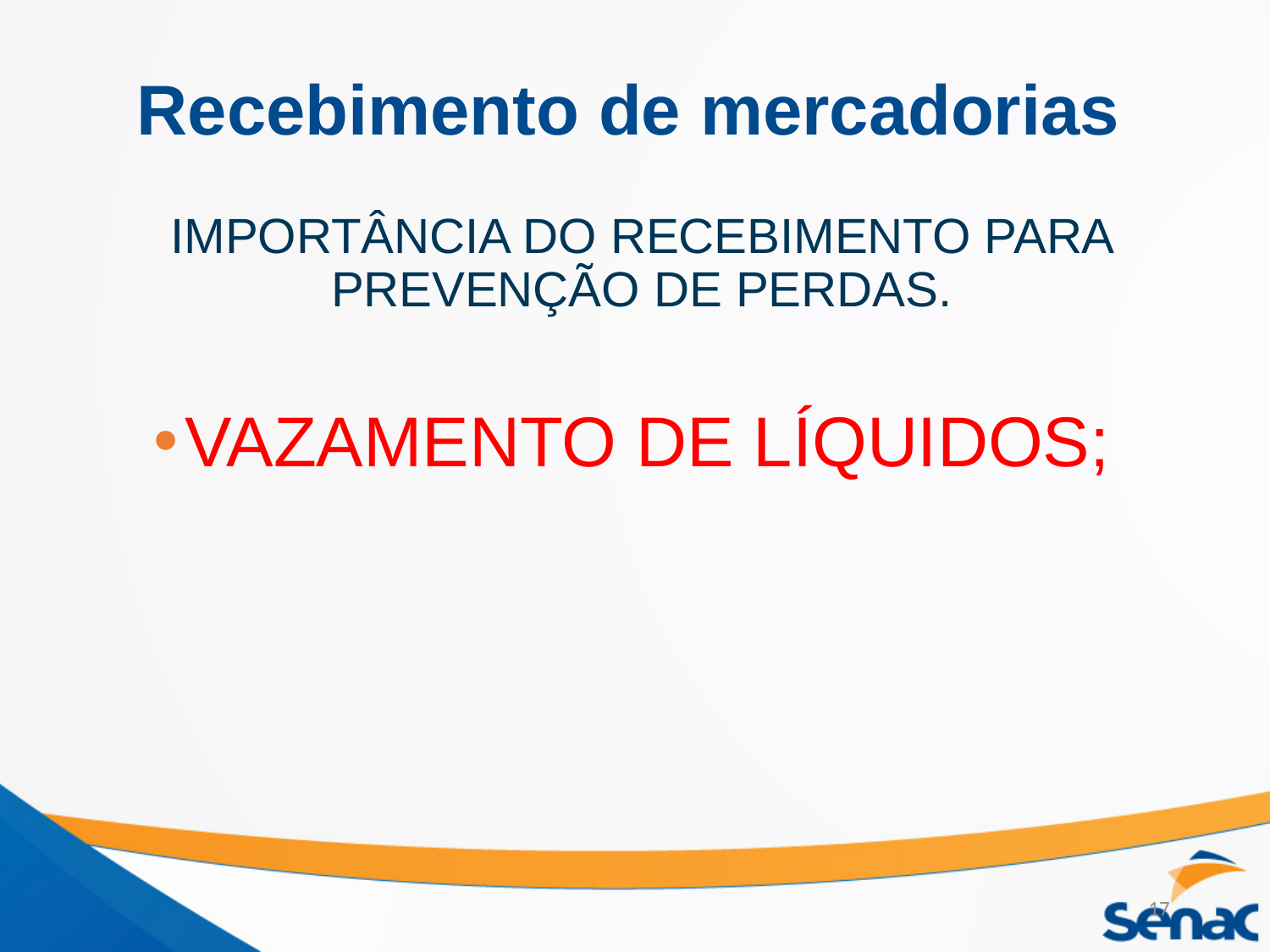

# Recebimento de mercadorias
IMPORTÂNCIA DO RECEBIMENTO PARA PREVENÇÃO DE PERDAS.

VAZAMENTO DE LÍQUIDOS;
17